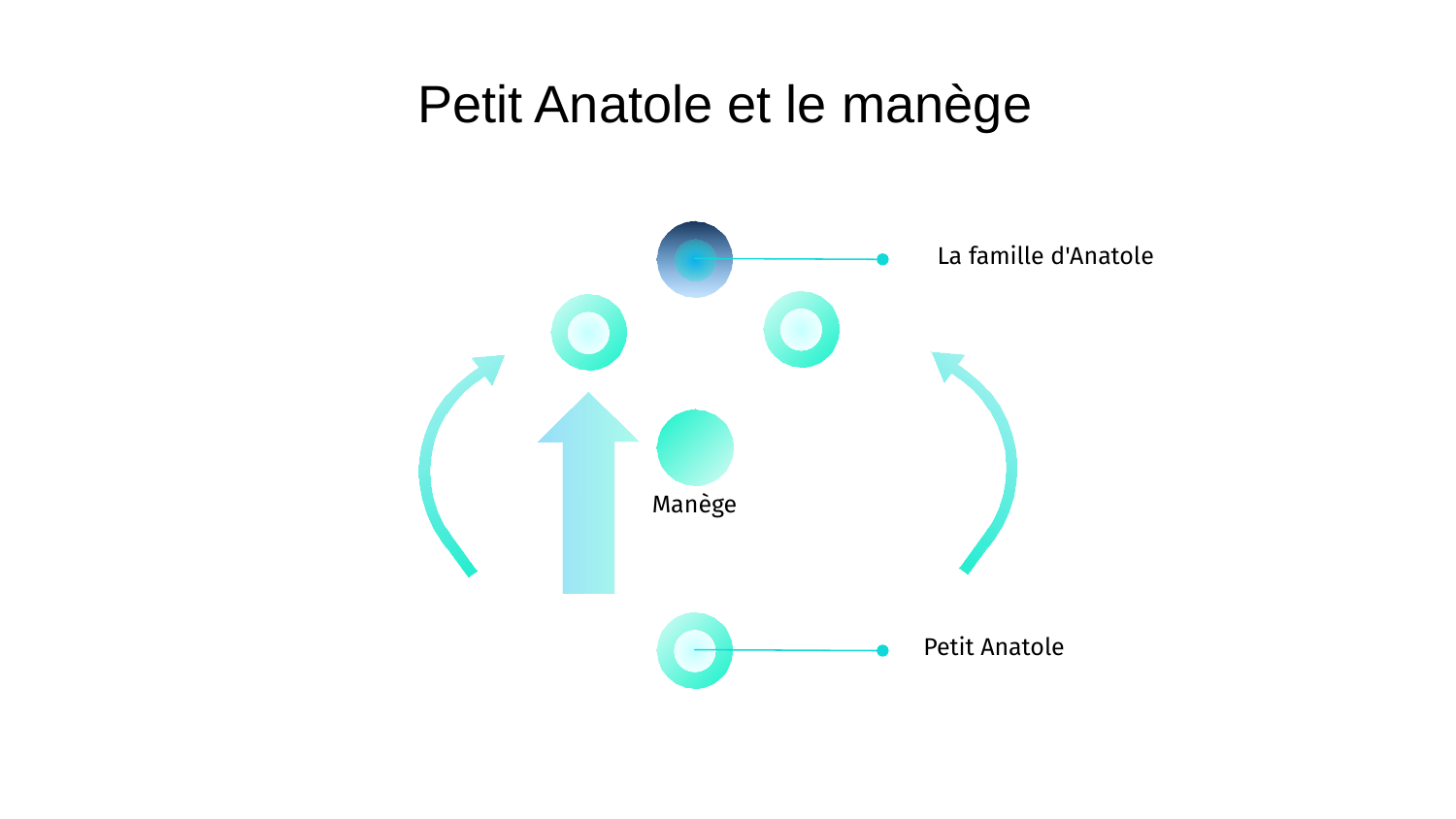

# Petit Anatole et le manège

La famille d'Anatole

Petit Anatole

Manège